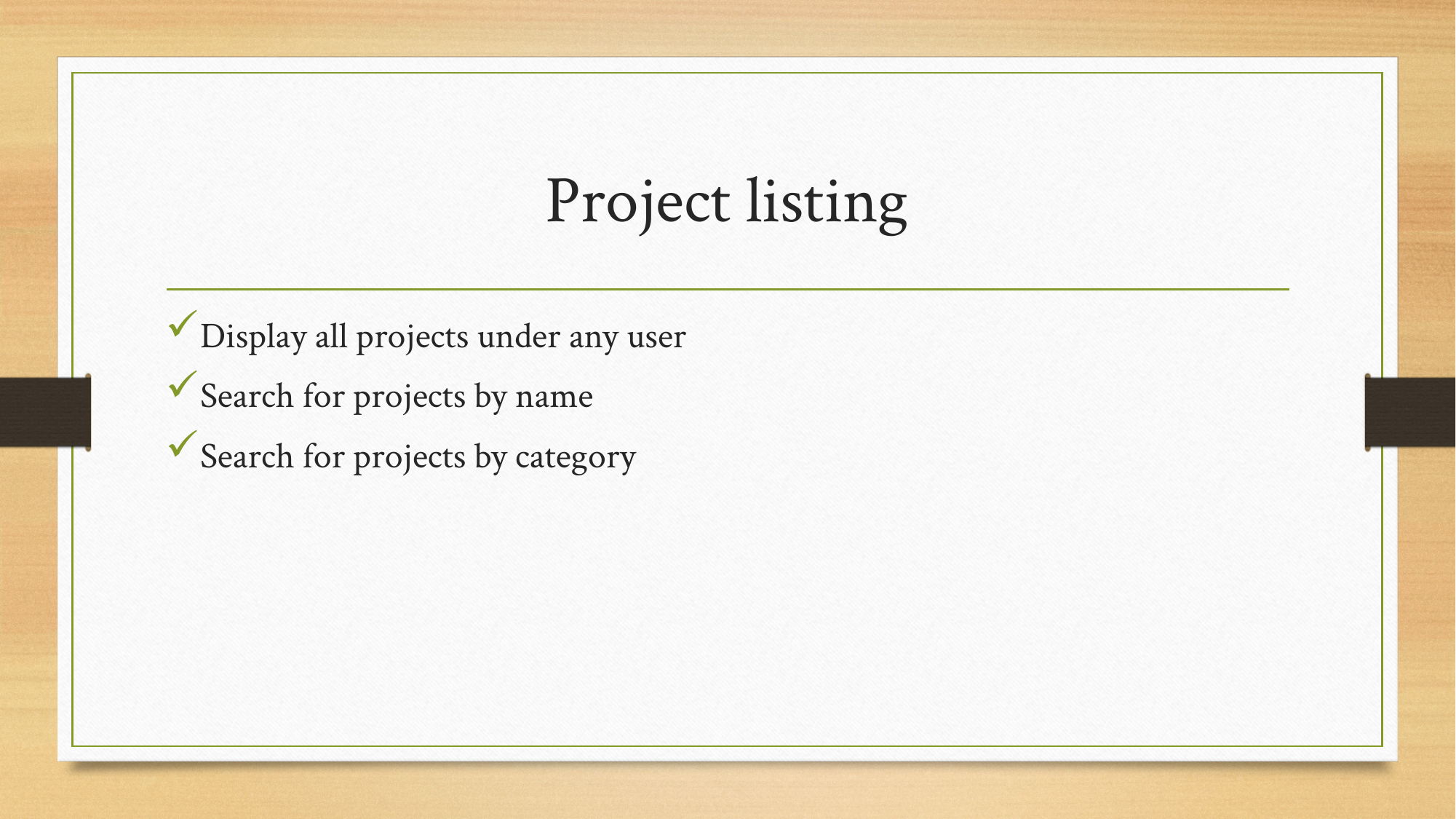

# Project listing
Display all projects under any user
Search for projects by name
Search for projects by category